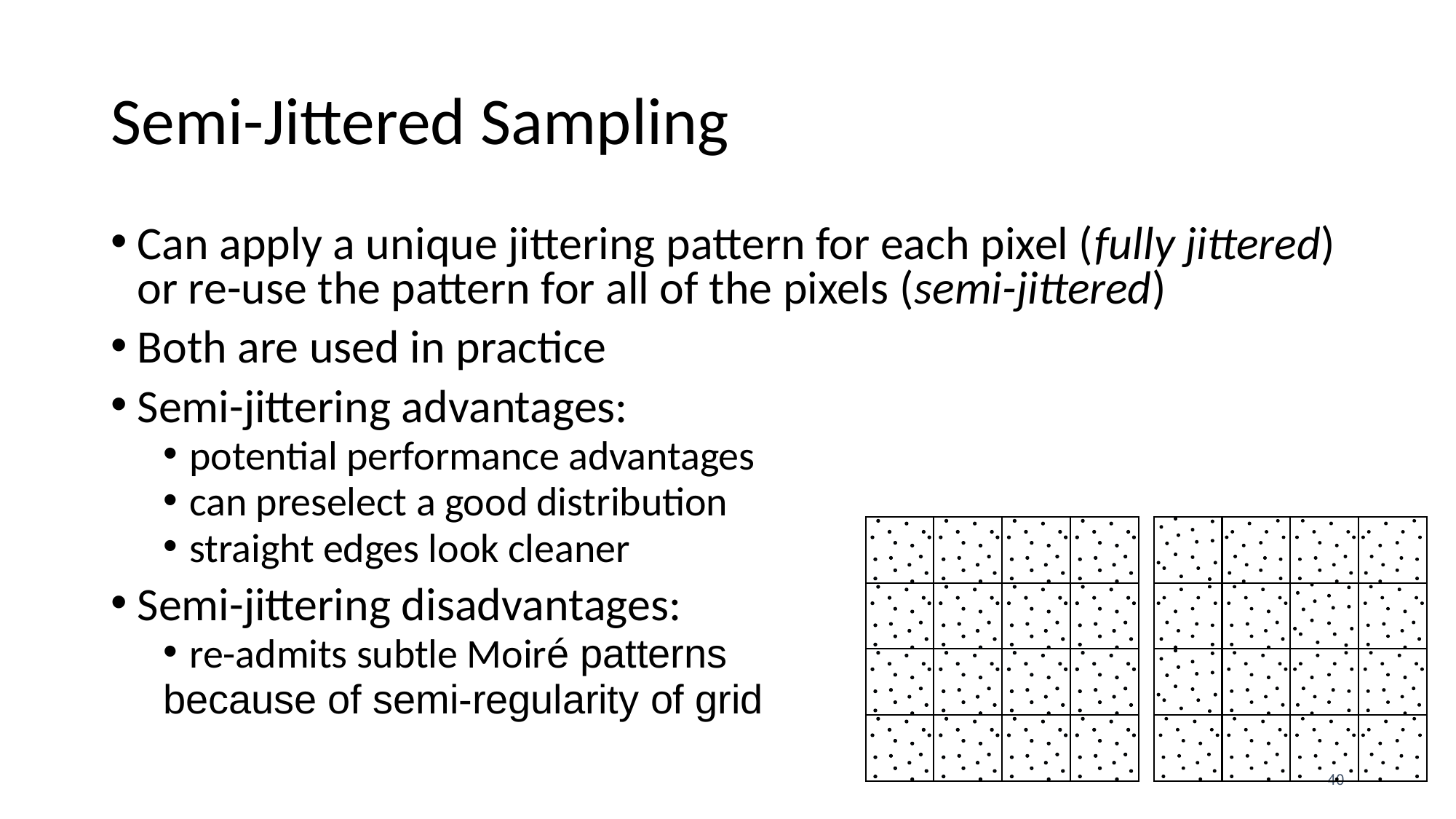

# Semi-Jittered Sampling
Can apply a unique jittering pattern for each pixel (fully jittered) or re-use the pattern for all of the pixels (semi-jittered)
Both are used in practice
Semi-jittering advantages:
potential performance advantages
can preselect a good distribution
straight edges look cleaner
Semi-jittering disadvantages:
re-admits subtle Moiré patterns
because of semi-regularity of grid

40